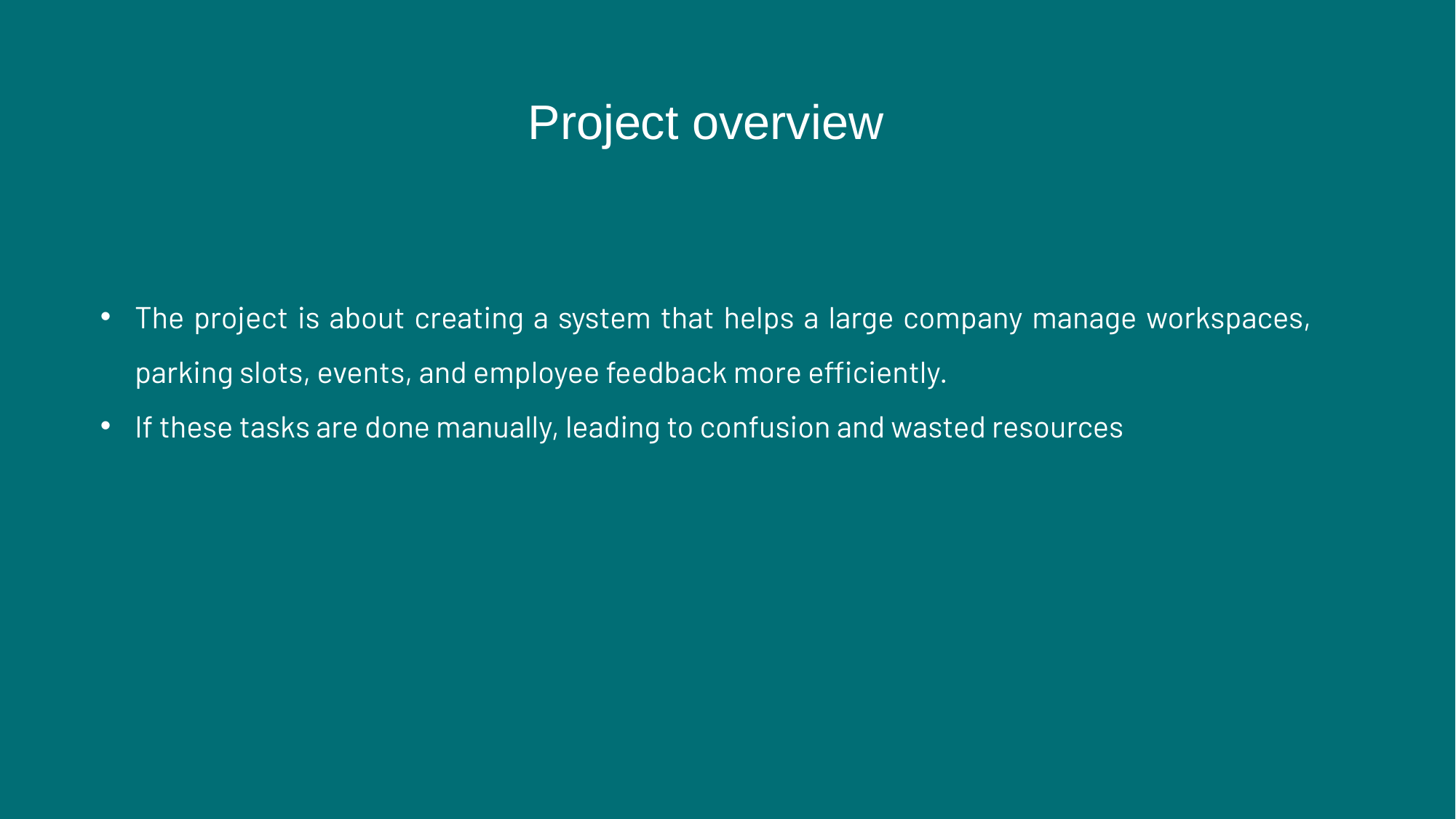

Project overview

The project is about creating a system that helps a large company manage workspaces, parking slots, events, and employee feedback more efficiently.
If these tasks are done manually, leading to confusion and wasted resources